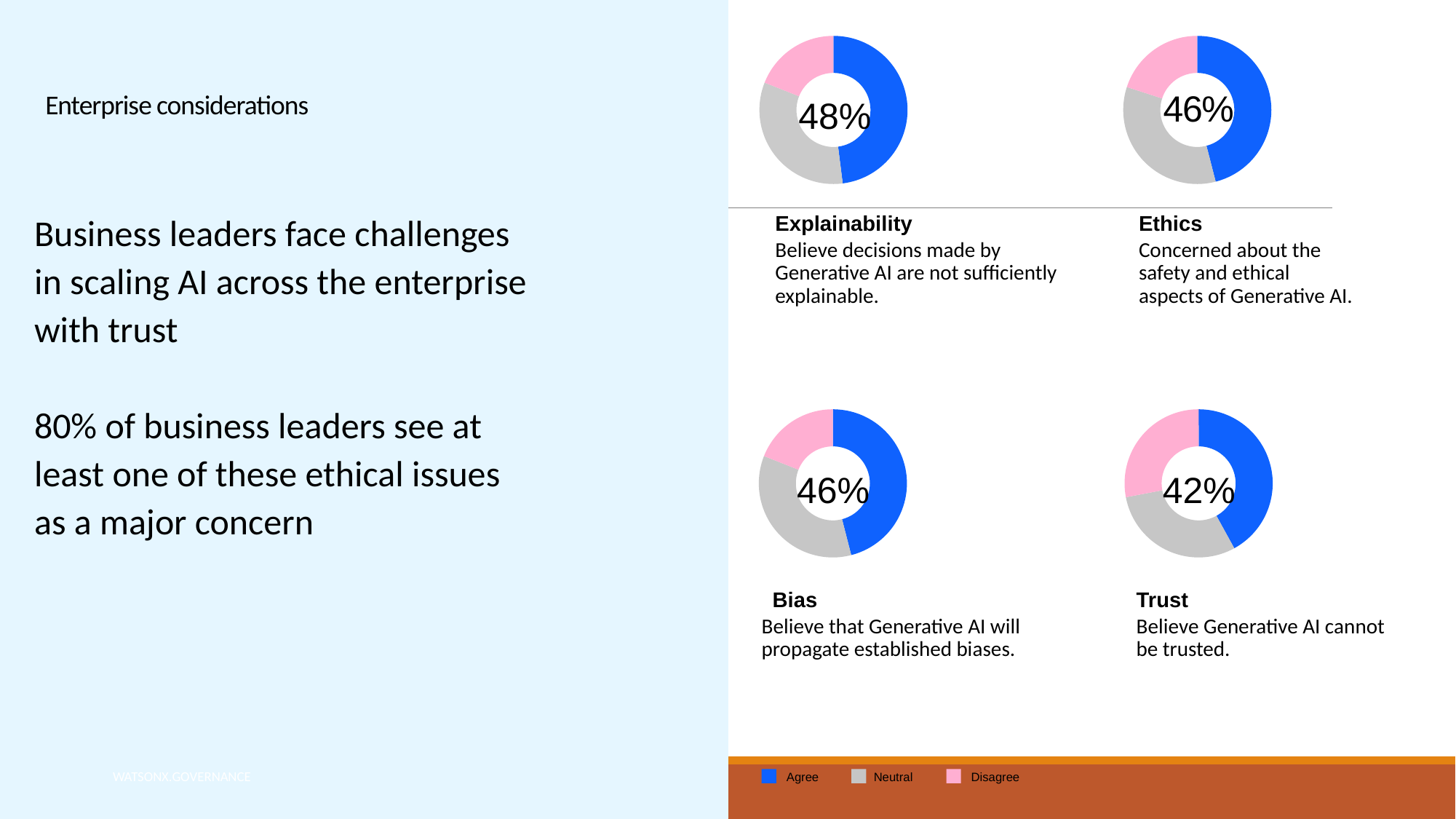

# Enterprise considerations

### Chart

| Category | Column1 |
|---|---|
| 1 | 48.0 |
| 2 | 33.0 |
|  | 19.0 |
|  | None |
|  | None |
|  | None |
|  | None |
|  | None |
|  | None |

### Chart

| Category | Column1 |
|---|---|
| 1 | 46.0 |
| 2 | 34.0 |
|  | 20.0 |
|  | None |
|  | None |
|  | None |
|  | None |
|  | None |
|  | None |
46%
48%

### Chart

| Category |
|---|
Business leaders face challenges in scaling AI across the enterprise with trust

80% of business leaders see at least one of these ethical issues as a major concern
Explainability
Believe decisions made by Generative AI are not sufficiently explainable.

Ethics
Concerned about the safety and ethical
aspects of Generative AI.

### Chart

| Category | Column1 |
|---|---|
| 1 | 46.0 |
| 2 | 35.0 |
|  | 19.0 |
|  | None |
|  | None |
|  | None |
|  | None |
|  | None |
|  | None |

### Chart

| Category | Column1 |
|---|---|
| 1 | 42.0 |
| 2 | 30.0 |
|  | 28.0 |
|  | None |
|  | None |
|  | None |
|  | None |
|  | None |
|  | None |
42%
46%
Bias
Believe that Generative AI will propagate established biases.

Trust
Believe Generative AI cannot be trusted.

watsonx.governance
Neutral
Agree
Disagree